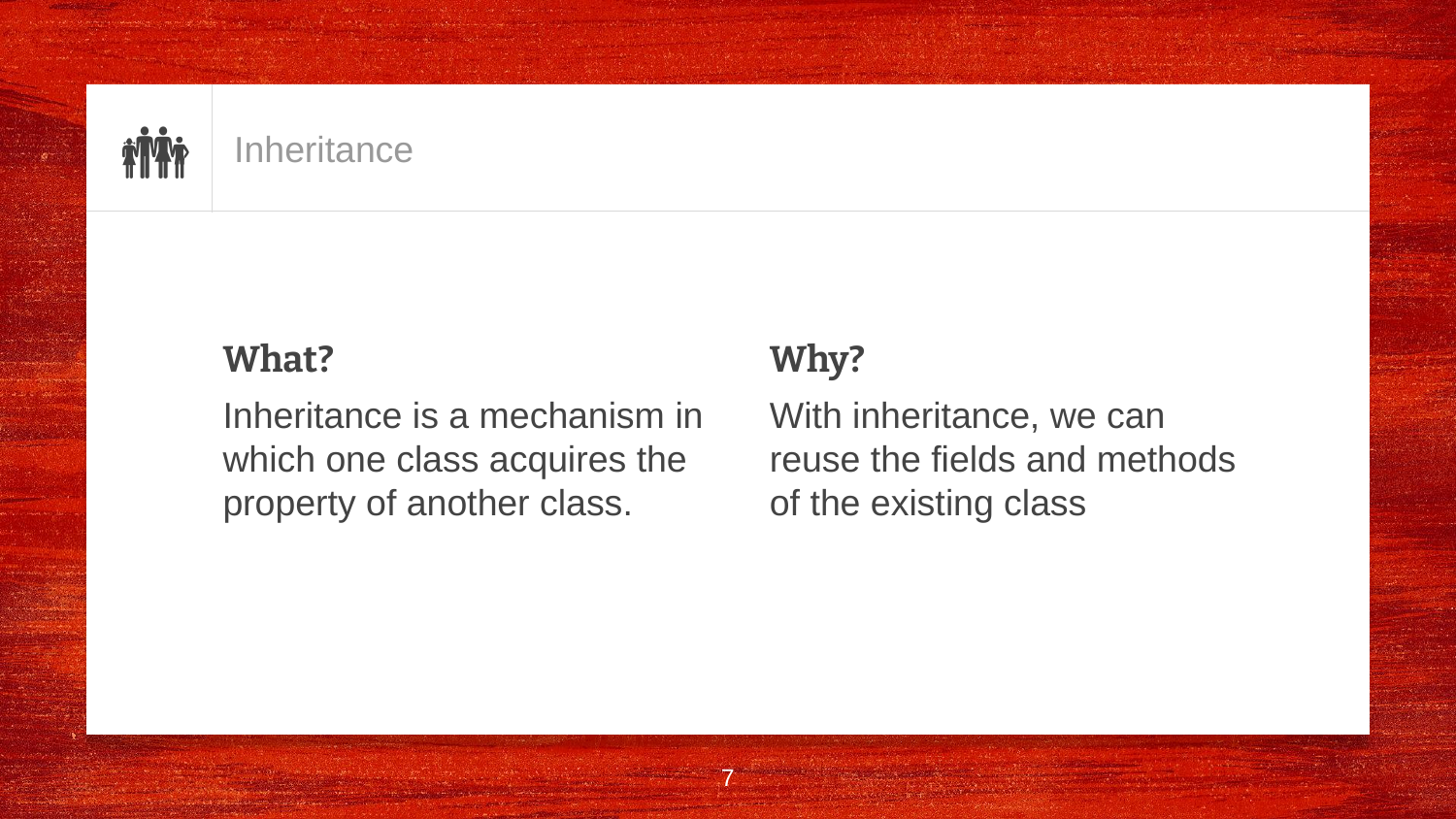

# Inheritance
👪
What?
Inheritance is a mechanism in which one class acquires the property of another class.
Why?
With inheritance, we can reuse the fields and methods of the existing class
7